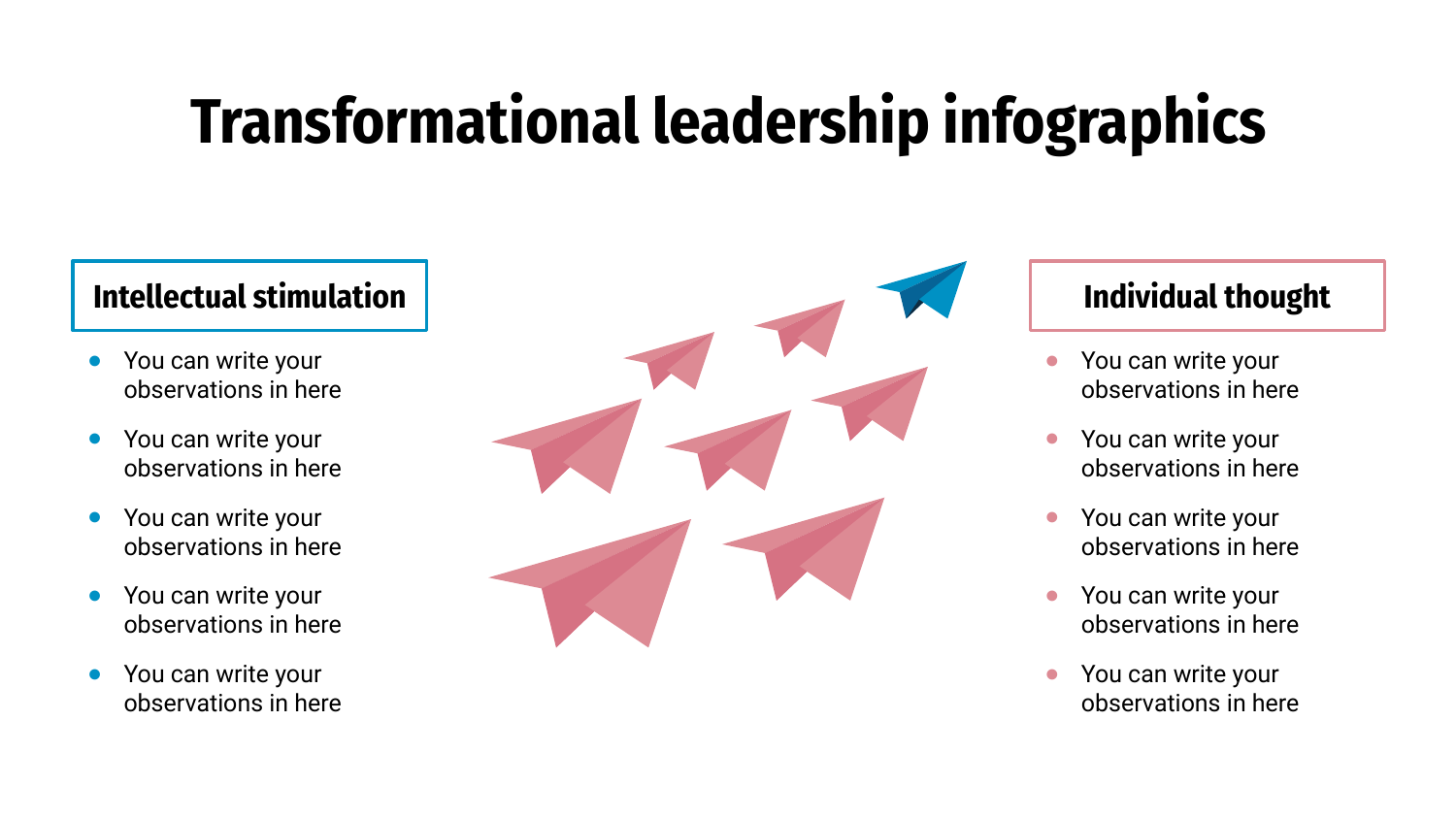

# Transformational leadership infographics

Intellectual stimulation
You can write your observations in here
You can write your observations in here
You can write your observations in here
You can write your observations in here
You can write your observations in here
Individual thought
You can write your observations in here
You can write your observations in here
You can write your observations in here
You can write your observations in here
You can write your observations in here